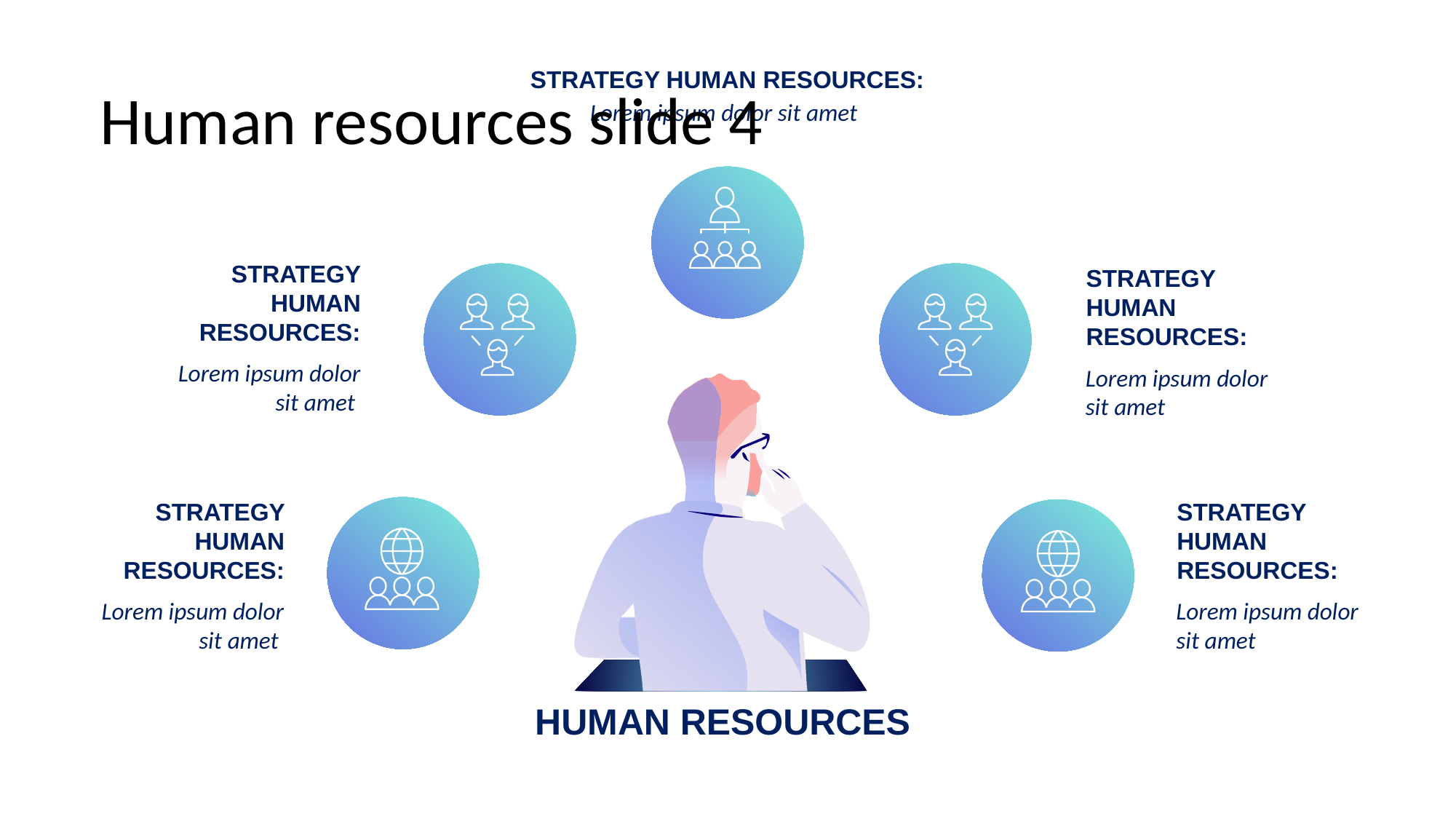

# Human resources slide 4
STRATEGY HUMAN RESOURCES:
Lorem ipsum dolor sit amet

STRATEGY HUMAN RESOURCES:
Lorem ipsum dolor sit amet
STRATEGY HUMAN RESOURCES:
Lorem ipsum dolor sit amet

STRATEGY HUMAN RESOURCES:
Lorem ipsum dolor sit amet
STRATEGY HUMAN RESOURCES:
Lorem ipsum dolor sit amet

HUMAN RESOURCES